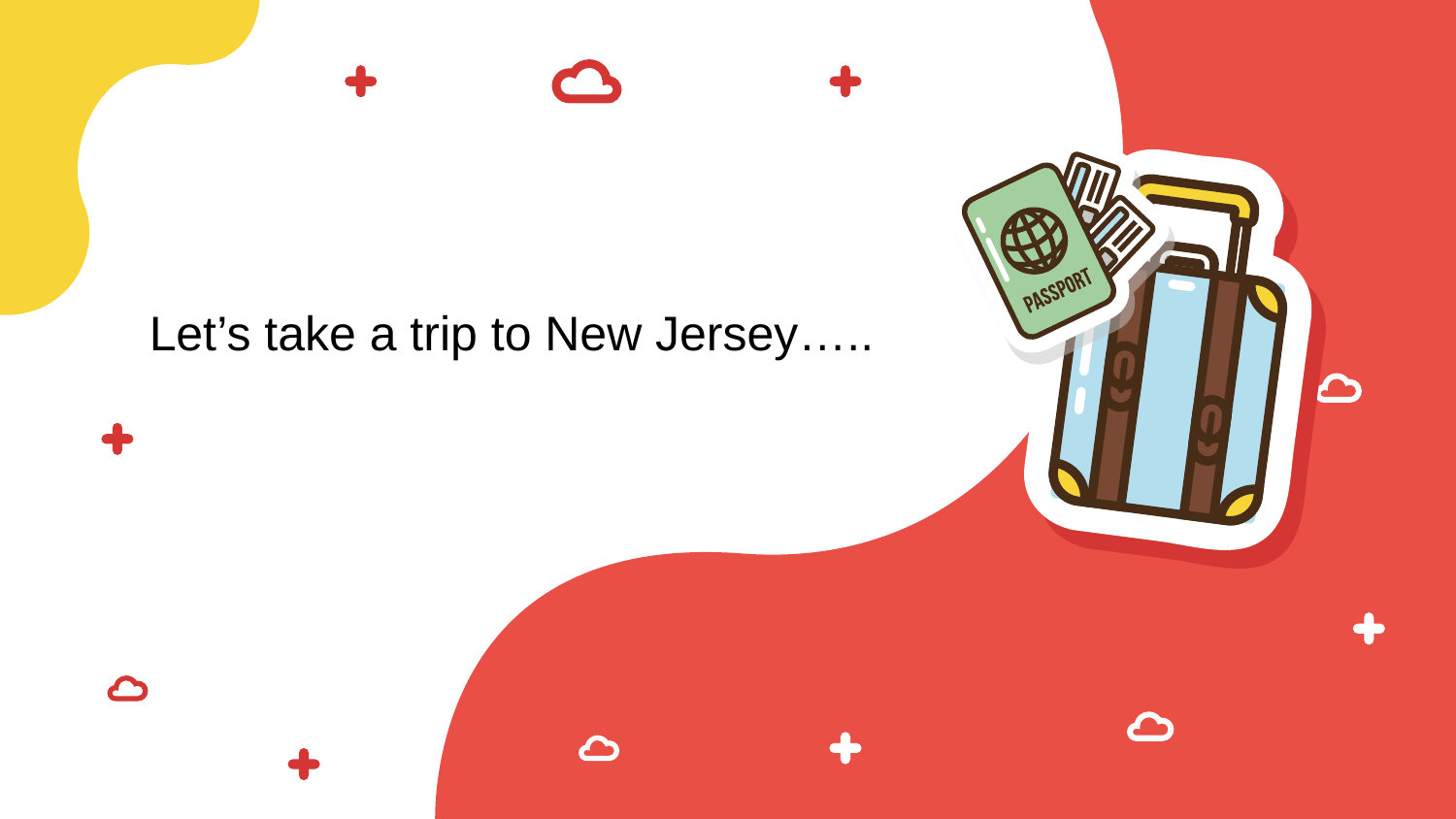

Let’s take a trip to New Jersey…..